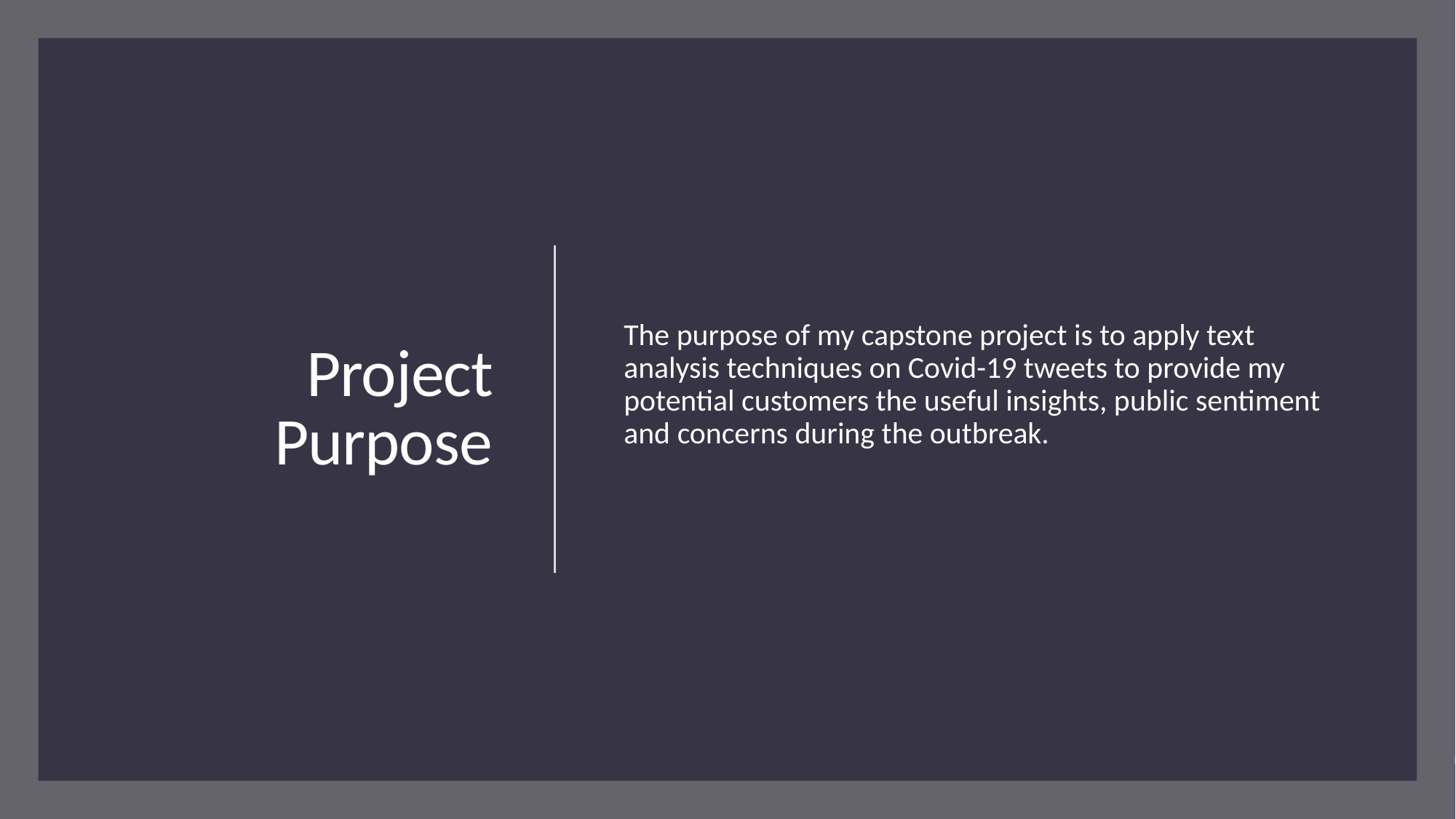

The purpose of my capstone project is to apply text analysis techniques on Covid-19 tweets to provide my potential customers the useful insights, public sentiment and concerns during the outbreak.

# Project Purpose